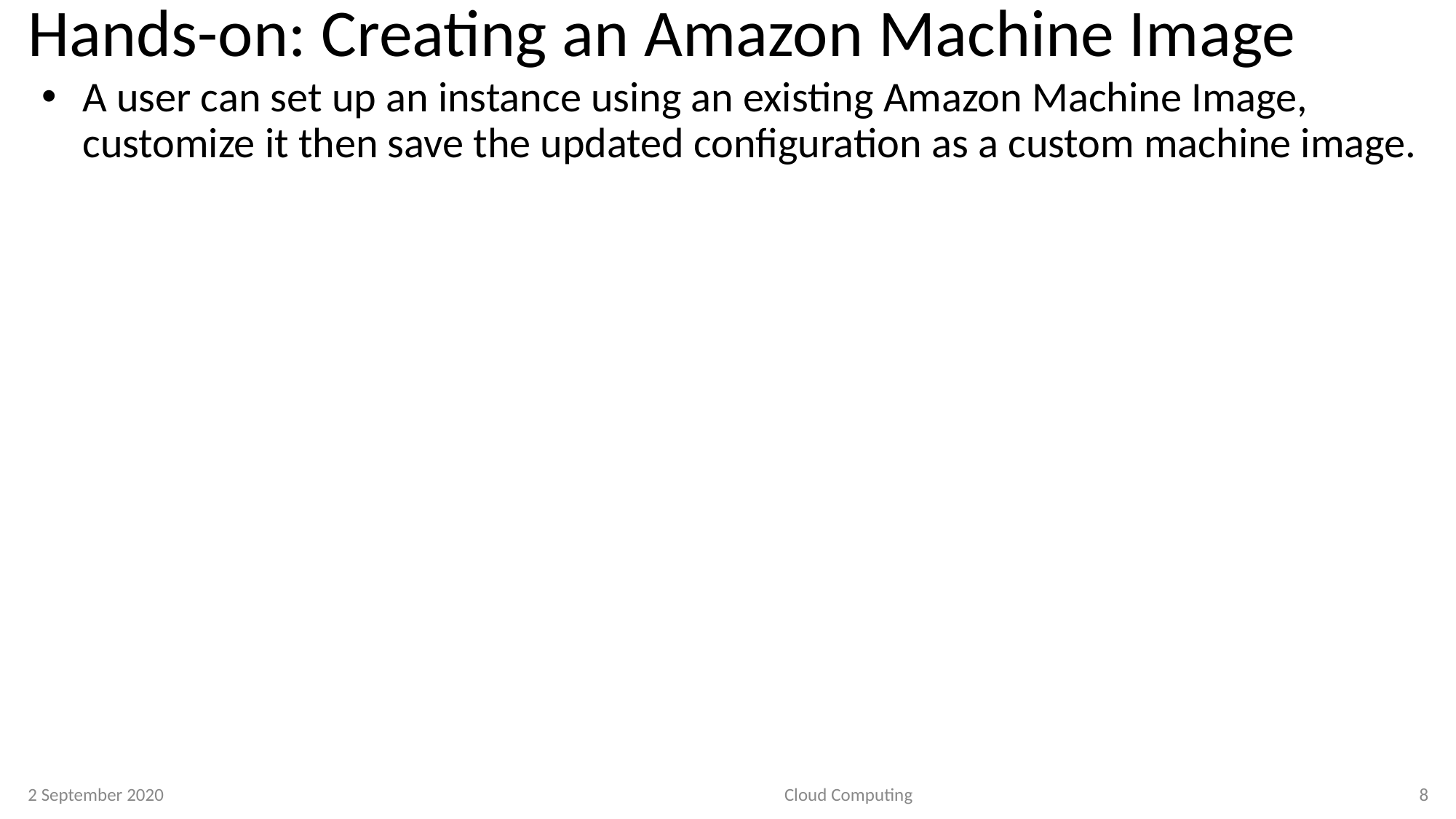

# Hands-on: Creating an Amazon Machine Image
A user can set up an instance using an existing Amazon Machine Image, customize it then save the updated configuration as a custom machine image.

2 September 2020
Cloud Computing
8